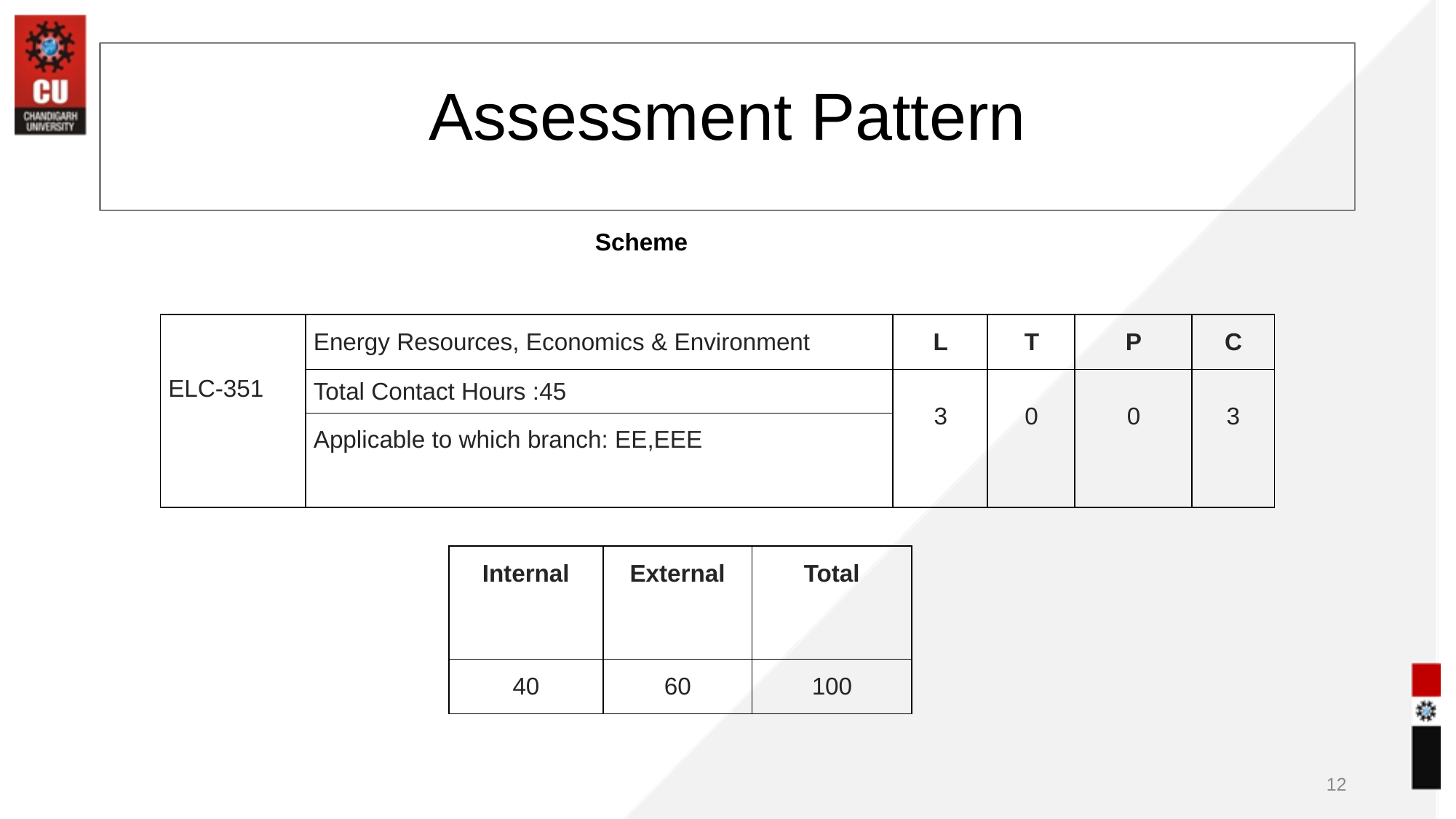

# Assessment Pattern
Scheme
| ELC-351 | Energy Resources, Economics & Environment | L | T | P | C |
| --- | --- | --- | --- | --- | --- |
|  | Total Contact Hours :45 | 3 | 0 | 0 | 3 |
|  | Applicable to which branch: EE,EEE |  |  |  |  |
| Internal | External | Total |
| --- | --- | --- |
| 40 | 60 | 100 |
12